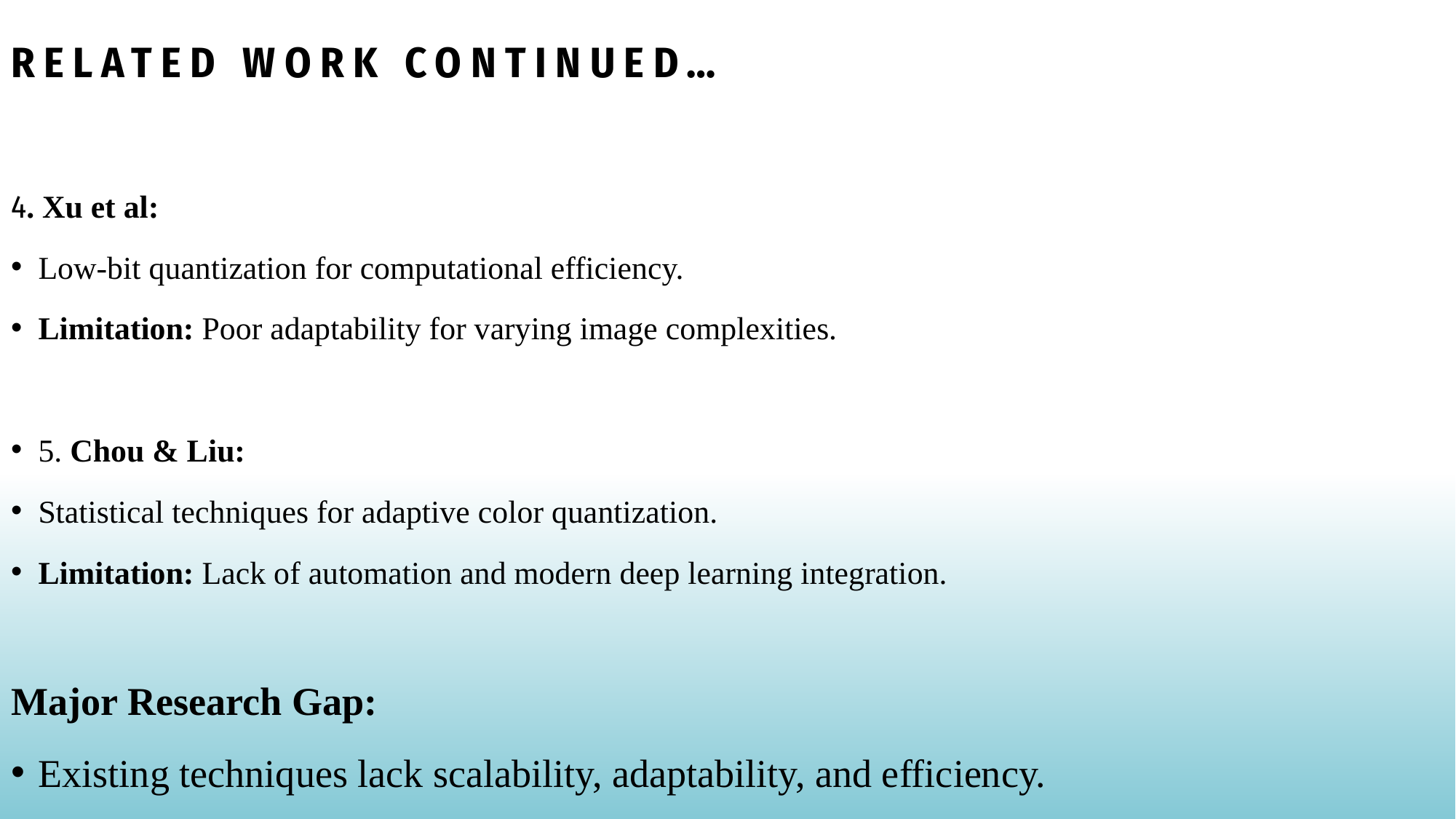

# Related work continued…
4. Xu et al:
Low-bit quantization for computational efficiency.
Limitation: Poor adaptability for varying image complexities.

5. Chou & Liu:
Statistical techniques for adaptive color quantization.
Limitation: Lack of automation and modern deep learning integration.

Major Research Gap:
Existing techniques lack scalability, adaptability, and efficiency.